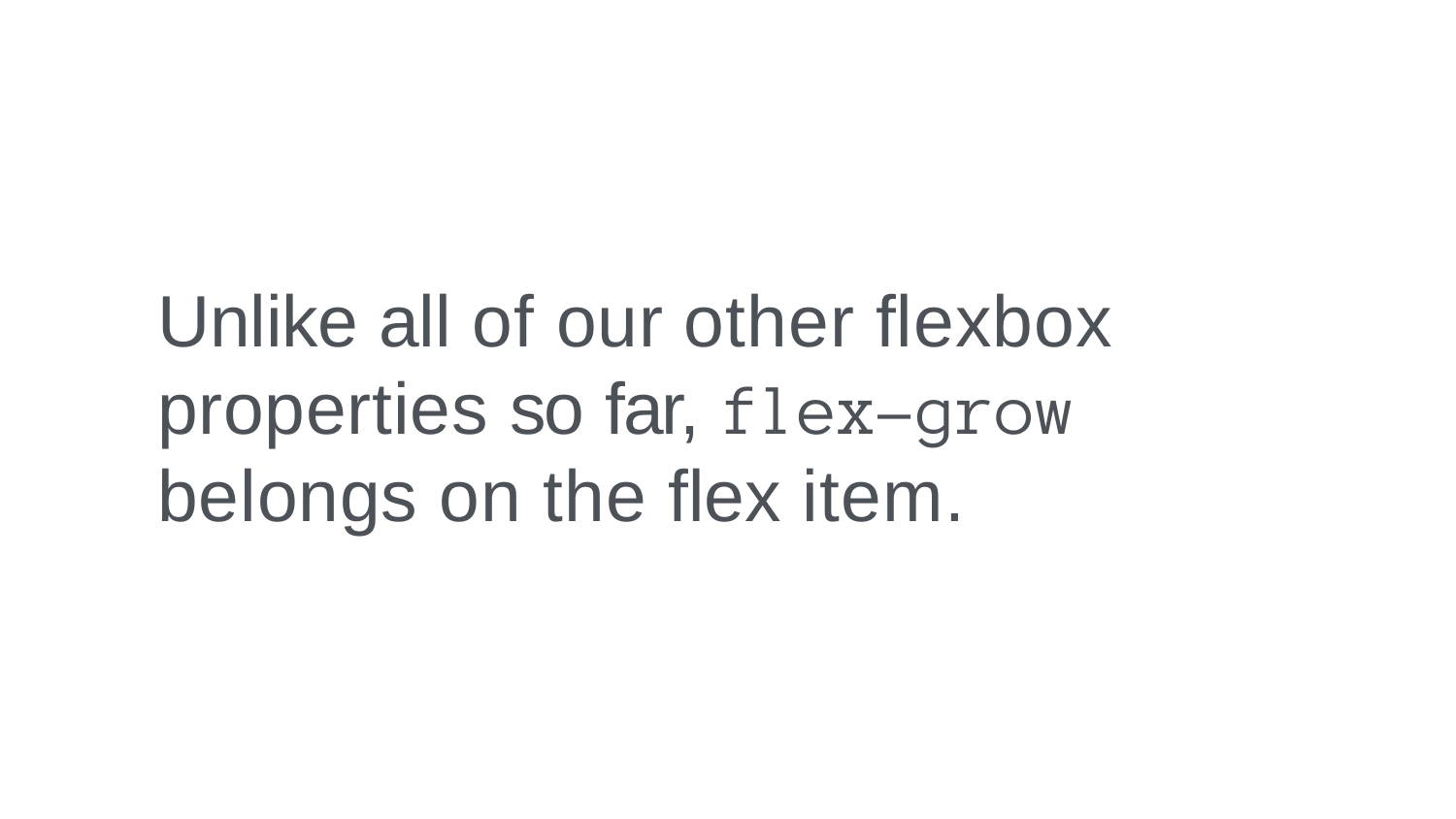

# Unlike all of our other ﬂexbox  properties so far, flex-grow  belongs on the ﬂex item.